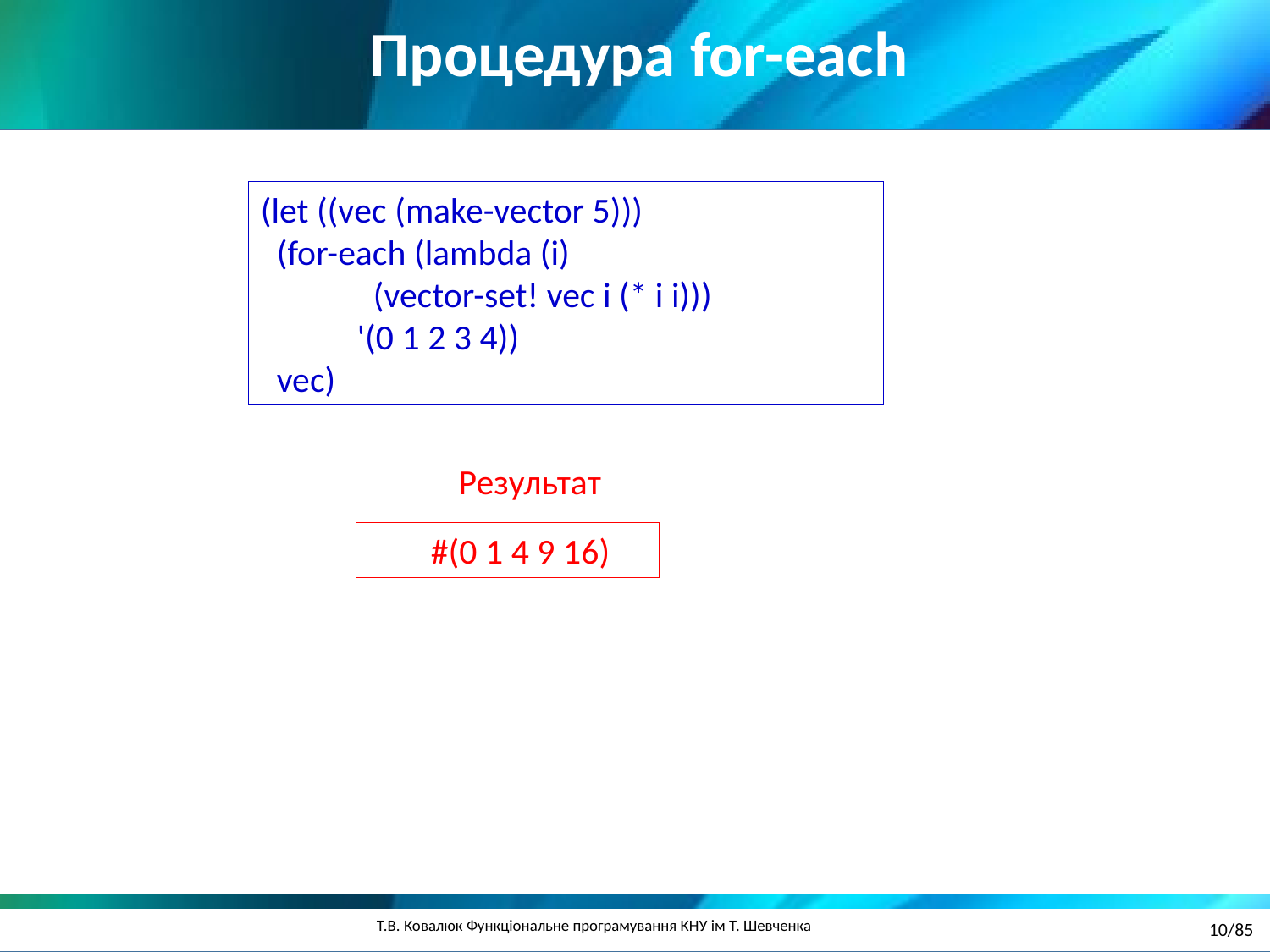

Процедура for-each
(let ((vec (make-vector 5)))
  (for-each (lambda (i)
              (vector-set! vec i (* i i)))
            '(0 1 2 3 4))
  vec)
Результат
#(0 1 4 9 16)
10